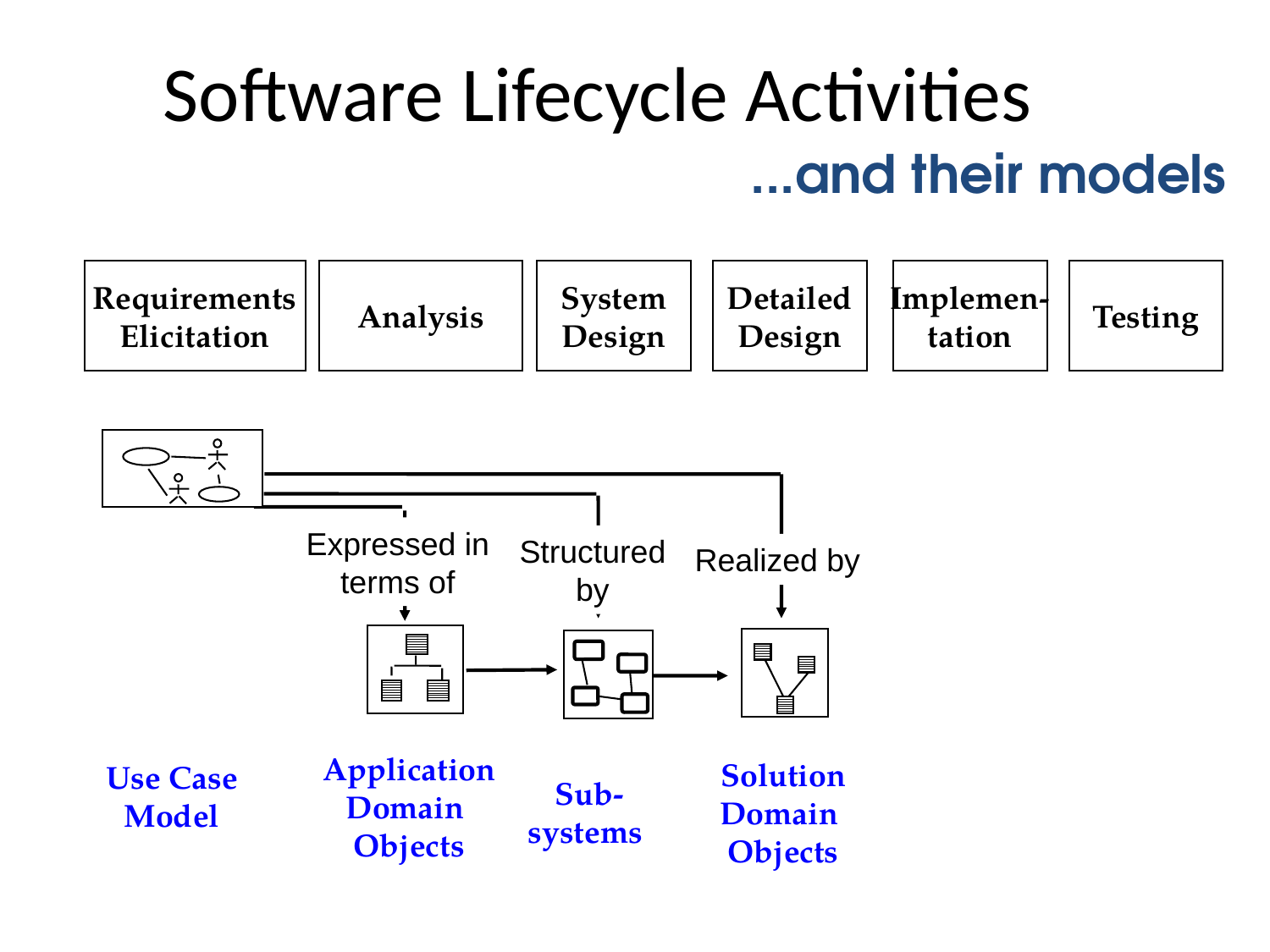

# Software Lifecycle Activities
...and their models

Requirements
Elicitation
Analysis
System
Design
Detailed
Design
Implemen-
tation
Testing

Use Case
Model

Realized by

Solution Domain
Objects

Structured by

Sub-
systems

Expressed in terms of

Application
Domain
Objects